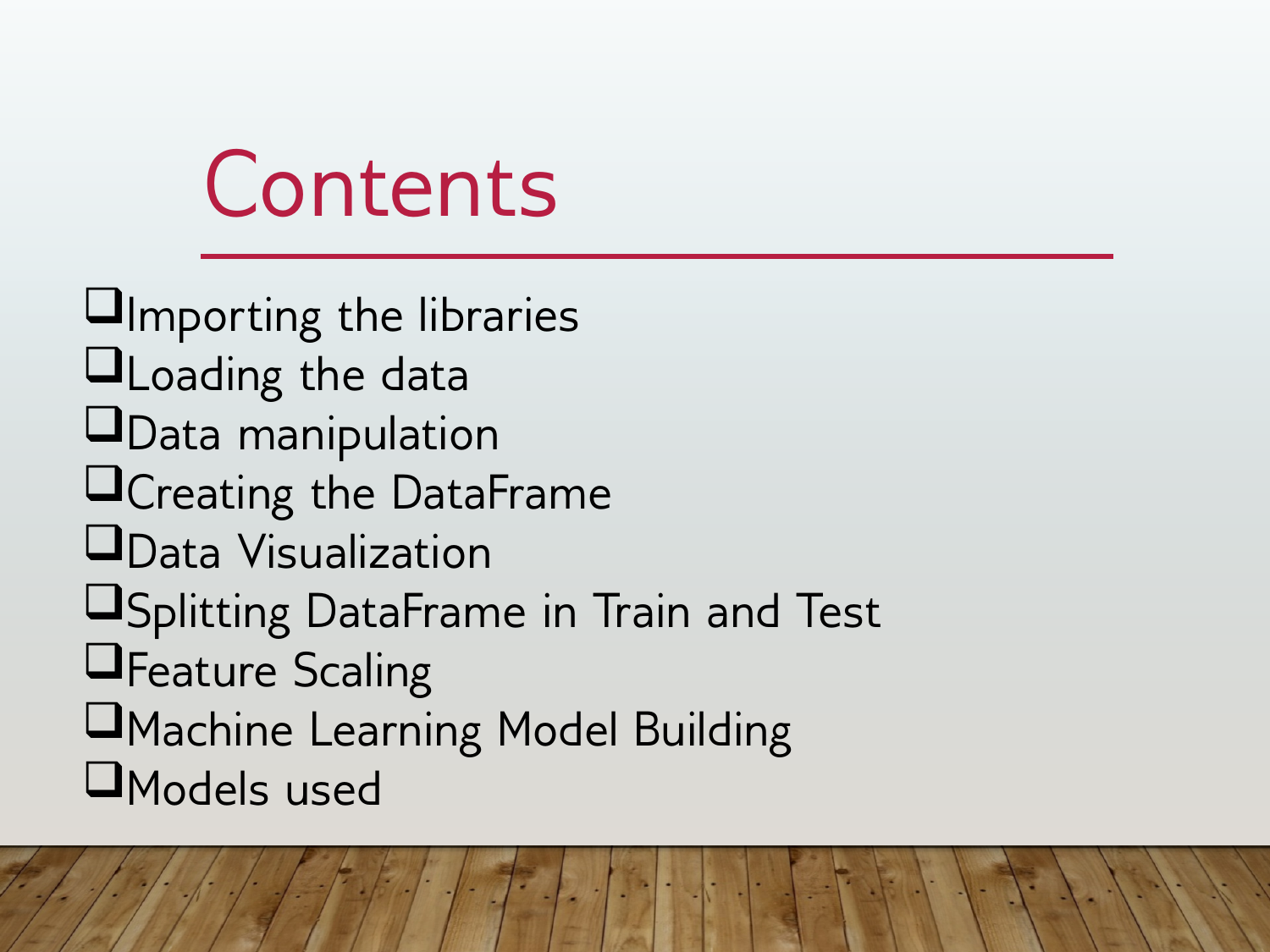

Contents
Importing the libraries
Loading the data
Data manipulation
Creating the DataFrame
Data Visualization
Splitting DataFrame in Train and Test
Feature Scaling
Machine Learning Model Building
Models used